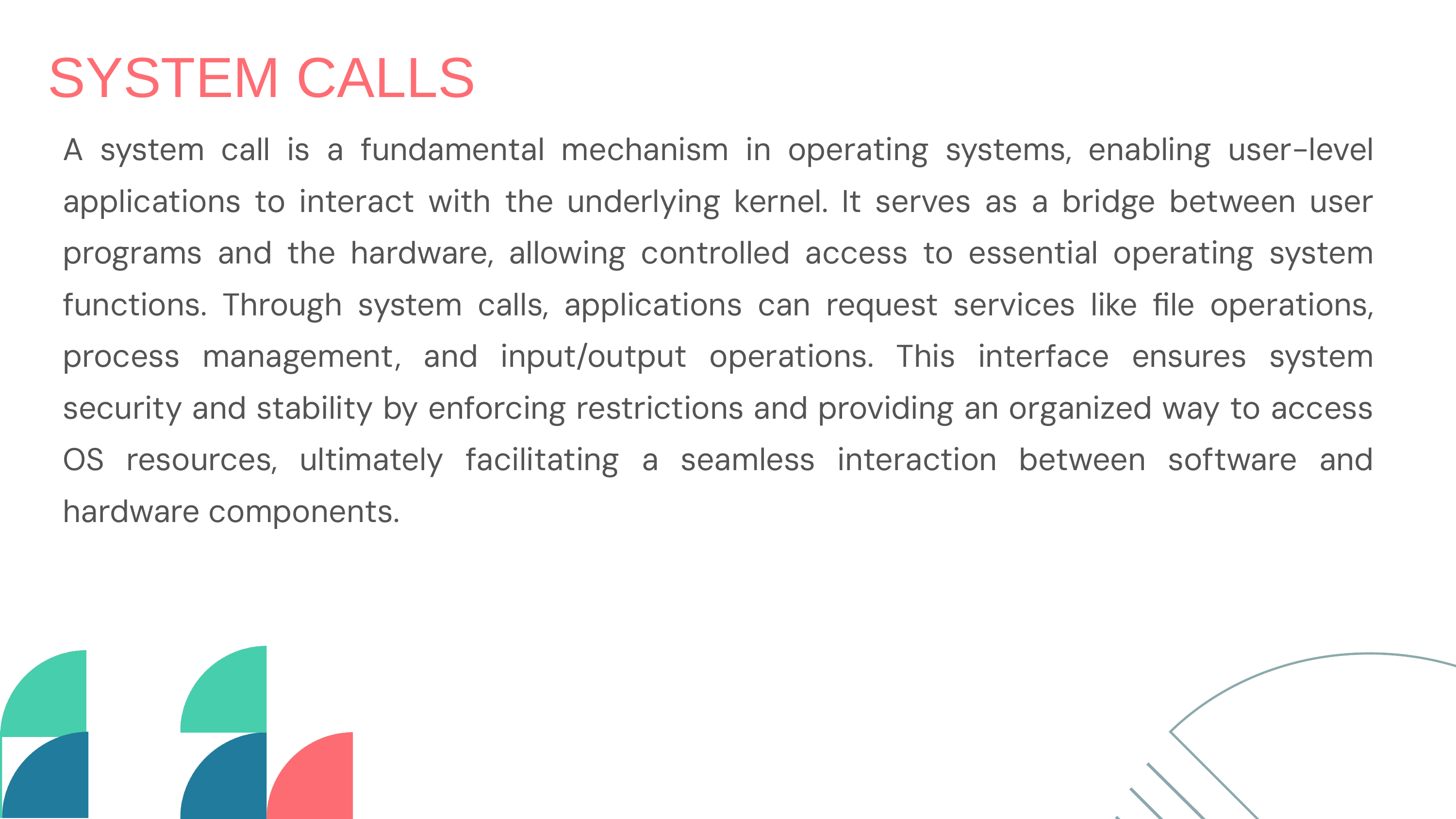

SYSTEM CALLS
A system call is a fundamental mechanism in operating systems, enabling user-level applications to interact with the underlying kernel. It serves as a bridge between user programs and the hardware, allowing controlled access to essential operating system functions. Through system calls, applications can request services like file operations, process management, and input/output operations. This interface ensures system security and stability by enforcing restrictions and providing an organized way to access OS resources, ultimately facilitating a seamless interaction between software and hardware components.